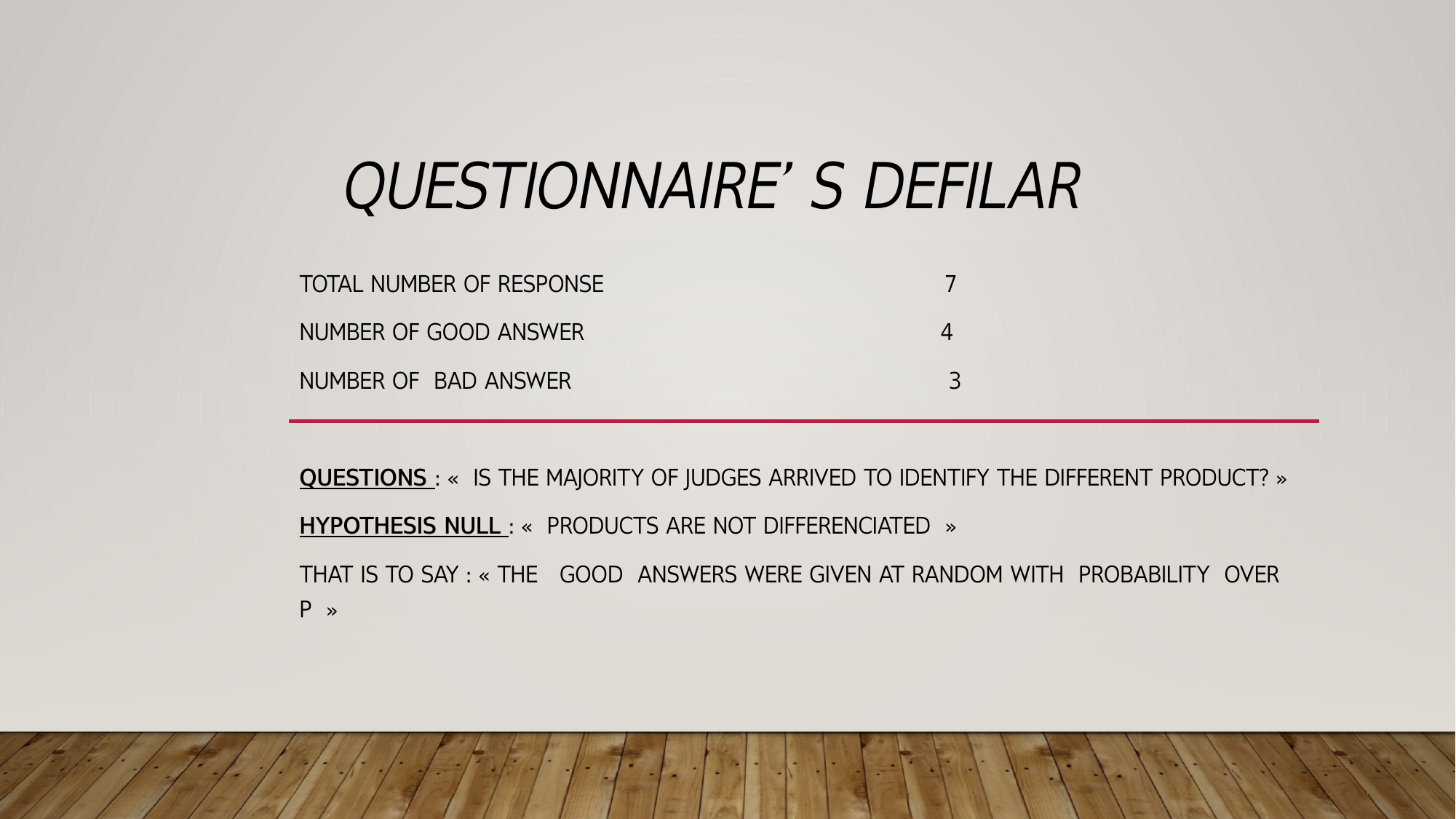

# Questionnaire’ S defilar
Total number of response                                               7
Number of good answer                                                 4
Number of  bad answer                                                    3

Questions : «  is The majority of judges arrived to identify the different product? »
Hypothesis null : «  products are not differenciated  »
That is to say : « the   good  answers were given at random with  probability  over   p  »